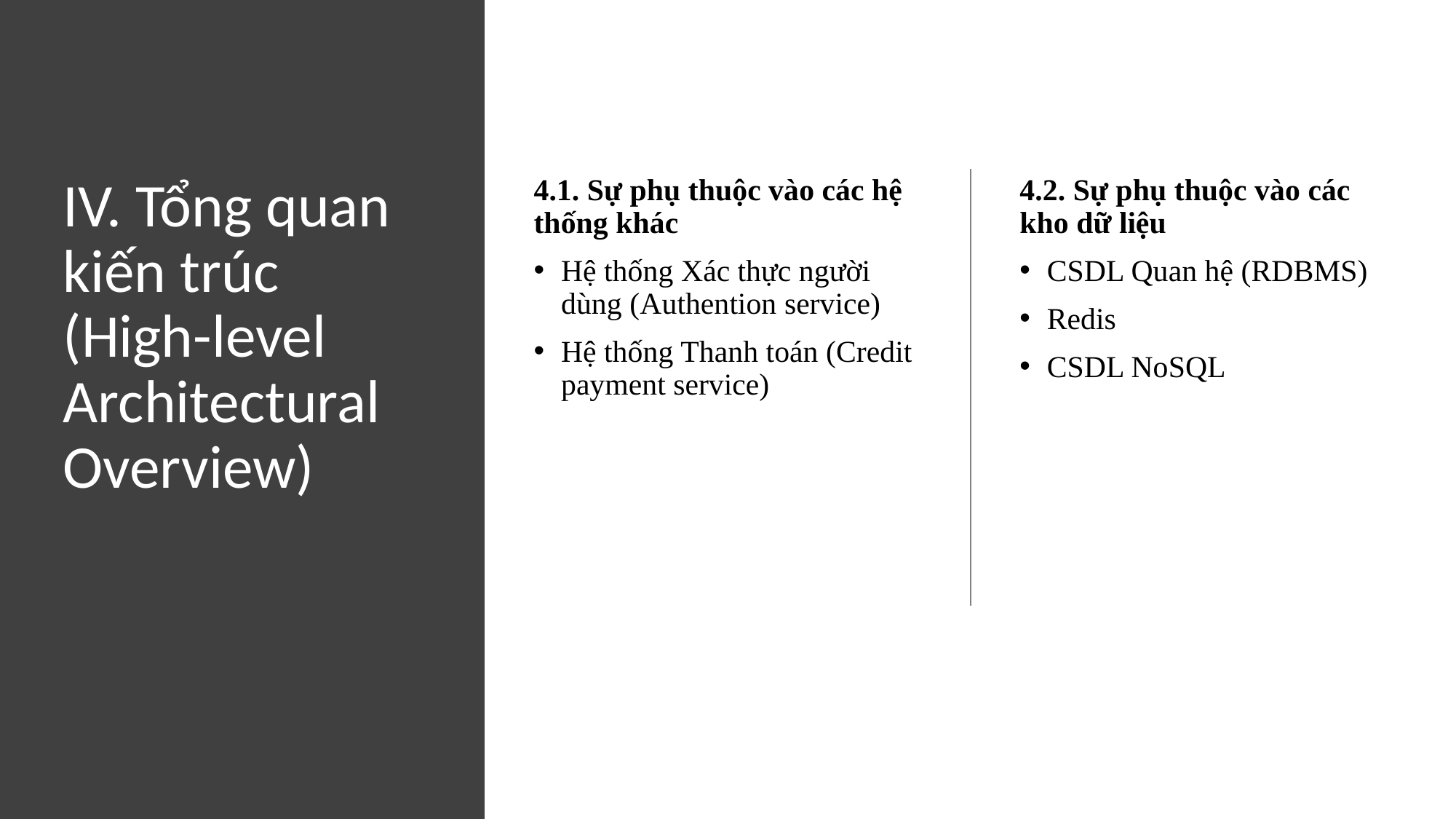

# IV. Tổng quan kiến trúc (High-level Architectural Overview)
4.1. Sự phụ thuộc vào các hệ thống khác
Hệ thống Xác thực người dùng (Authention service)
Hệ thống Thanh toán (Credit payment service)
4.2. Sự phụ thuộc vào các kho dữ liệu
CSDL Quan hệ (RDBMS)
Redis
CSDL NoSQL